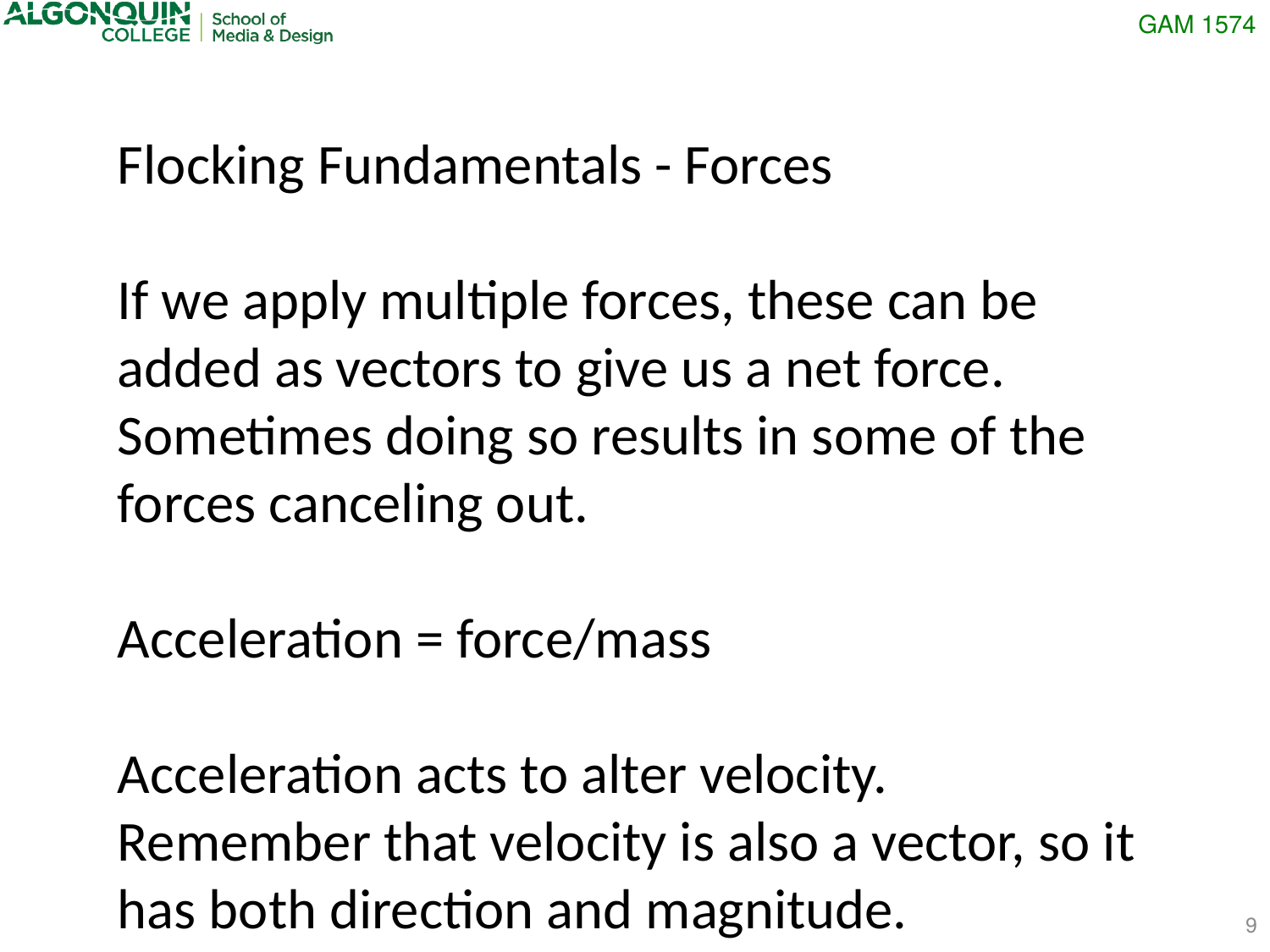

Flocking Fundamentals - Forces

If we apply multiple forces, these can be added as vectors to give us a net force. Sometimes doing so results in some of the forces canceling out.

Acceleration = force/mass

Acceleration acts to alter velocity. Remember that velocity is also a vector, so it has both direction and magnitude.
9